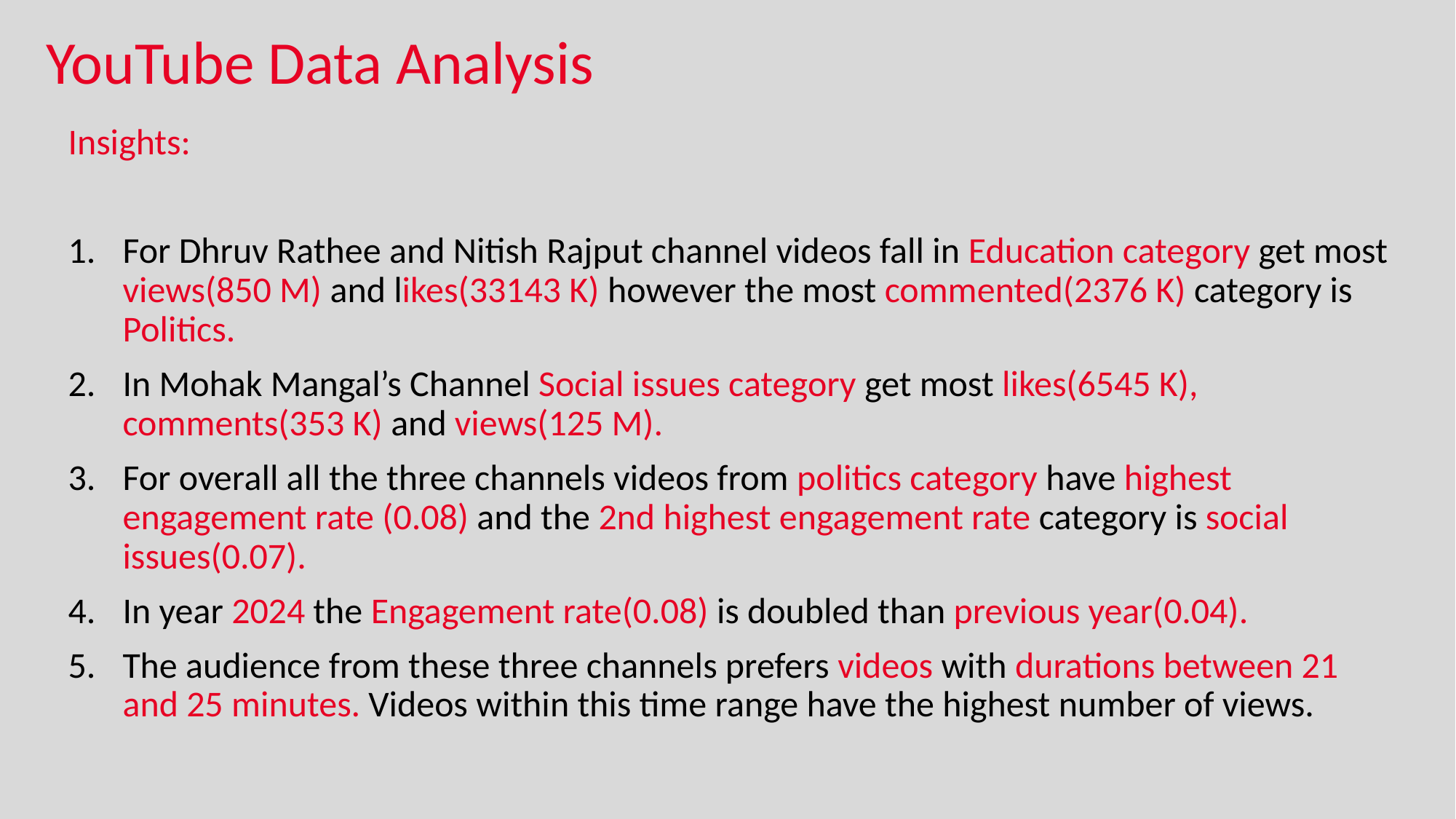

# YouTube Data Analysis
Insights:

For Dhruv Rathee and Nitish Rajput channel videos fall in Education category get most views(850 M) and likes(33143 K) however the most commented(2376 K) category is Politics.
In Mohak Mangal’s Channel Social issues category get most likes(6545 K), comments(353 K) and views(125 M).
For overall all the three channels videos from politics category have highest engagement rate (0.08) and the 2nd highest engagement rate category is social issues(0.07).
In year 2024 the Engagement rate(0.08) is doubled than previous year(0.04).
The audience from these three channels prefers videos with durations between 21 and 25 minutes. Videos within this time range have the highest number of views.